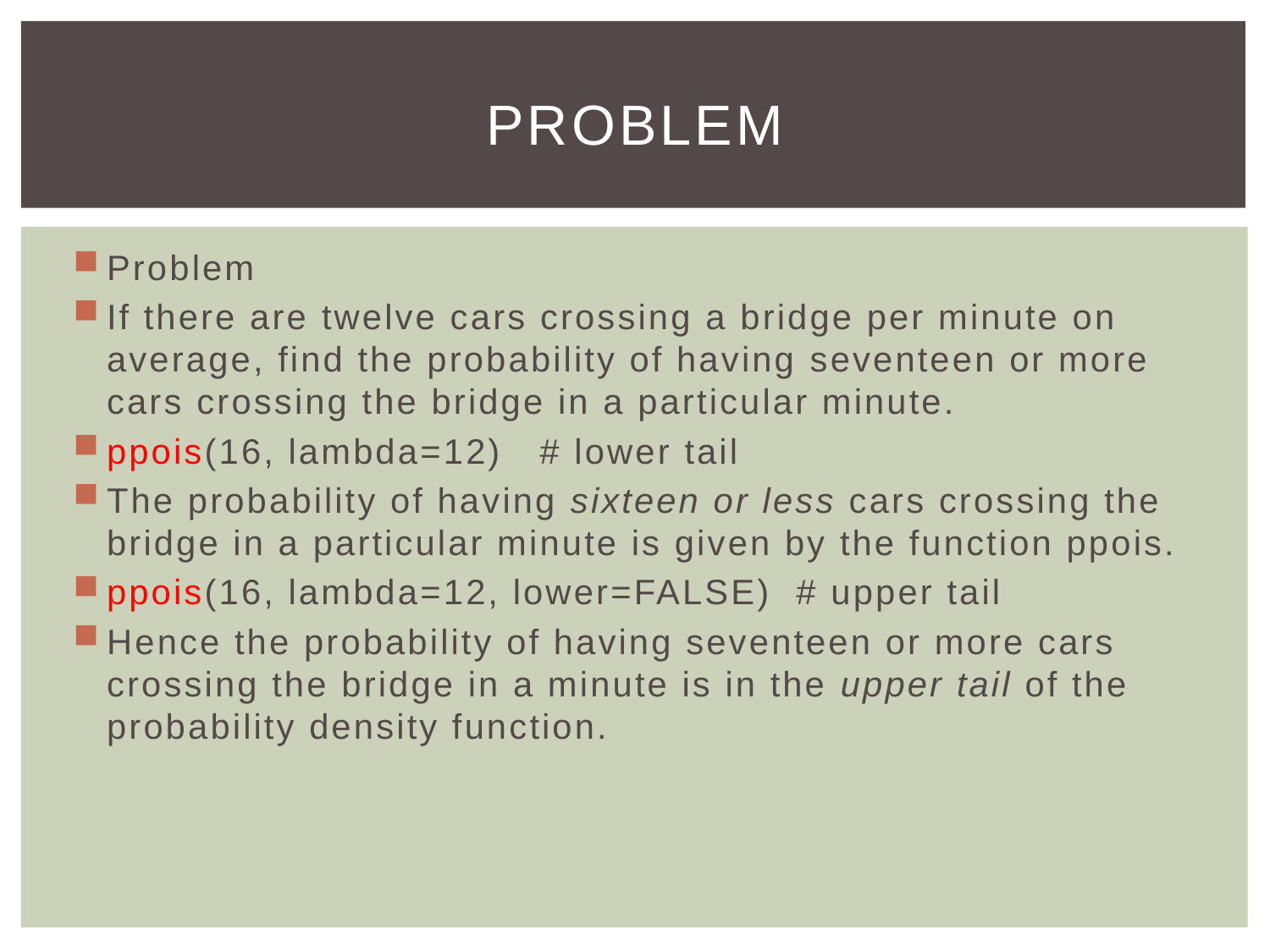

# Problem
Problem
If there are twelve cars crossing a bridge per minute on average, find the probability of having seventeen or more cars crossing the bridge in a particular minute.
ppois(16, lambda=12)   # lower tail
The probability of having sixteen or less cars crossing the bridge in a particular minute is given by the function ppois.
ppois(16, lambda=12, lower=FALSE)  # upper tail
Hence the probability of having seventeen or more cars crossing the bridge in a minute is in the upper tail of the probability density function.